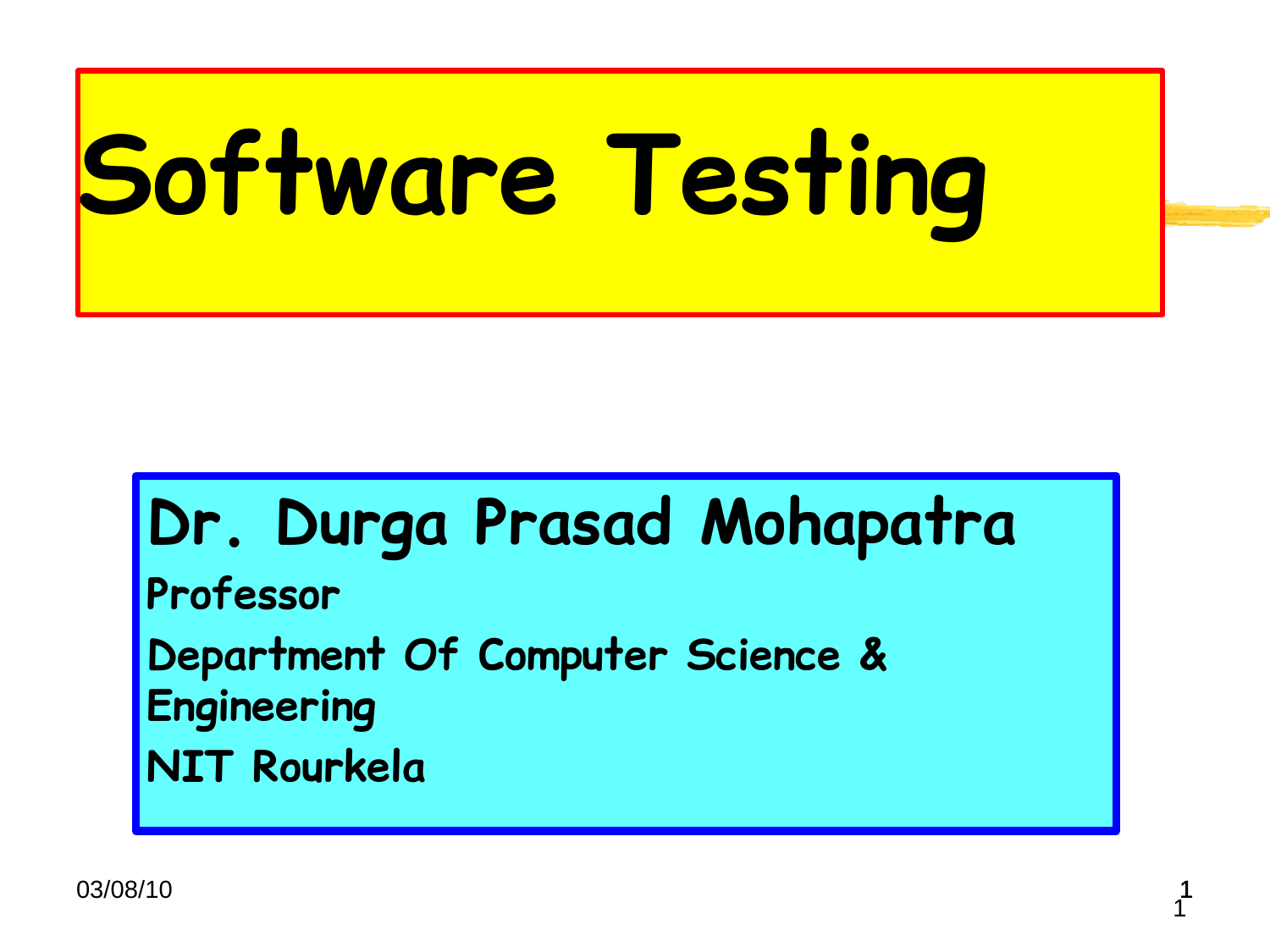

Software Testing

Dr. Durga Prasad Mohapatra
Professor
Department Of Computer Science & Engineering
NIT Rourkela
1
03/08/10
1
1
1
1